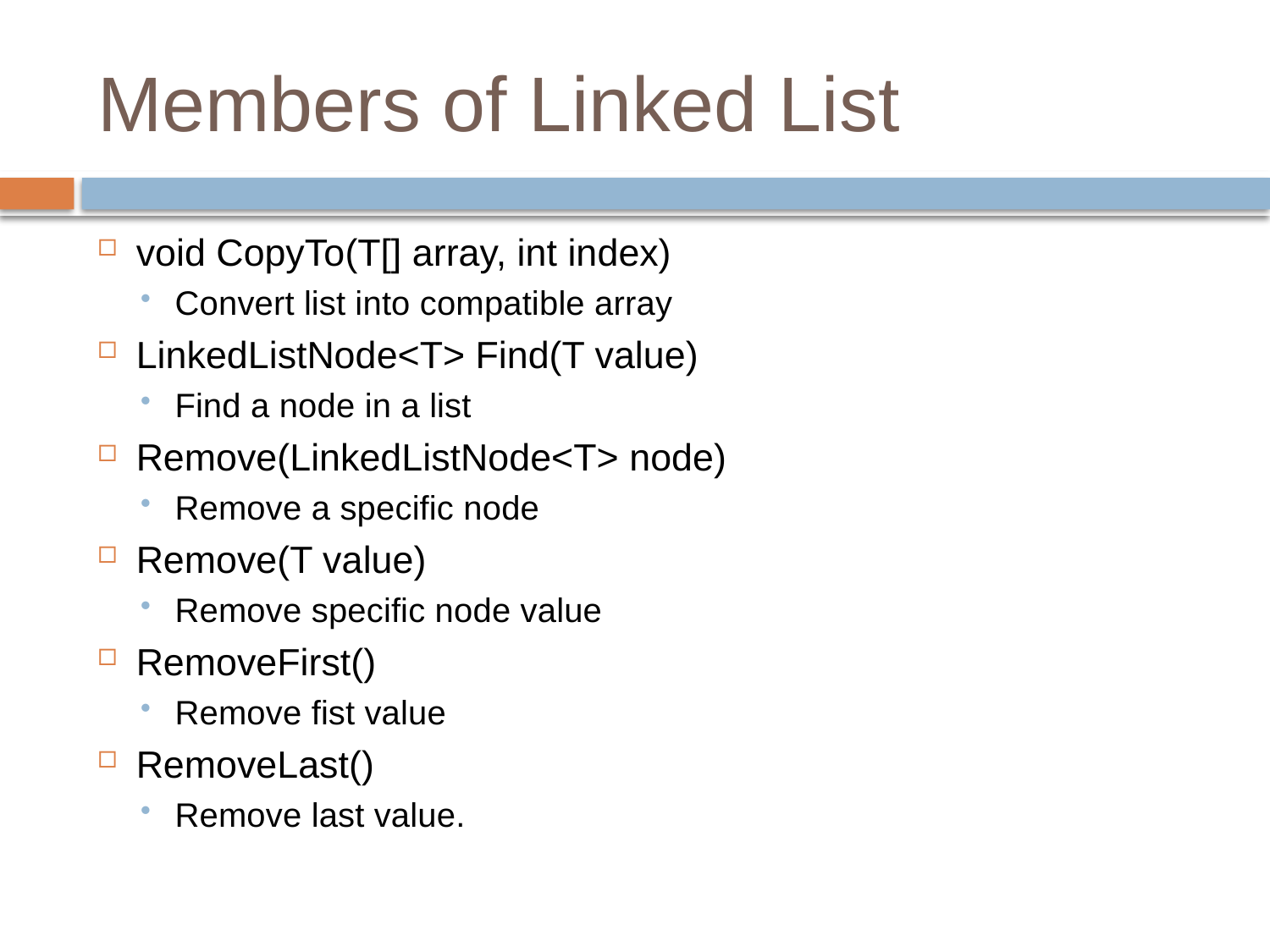

# Members of Linked List
void CopyTo(T[] array, int index)
Convert list into compatible array
LinkedListNode<T> Find(T value)
Find a node in a list
Remove(LinkedListNode<T> node)
Remove a specific node
Remove(T value)
Remove specific node value
RemoveFirst()
Remove fist value
RemoveLast()
Remove last value.